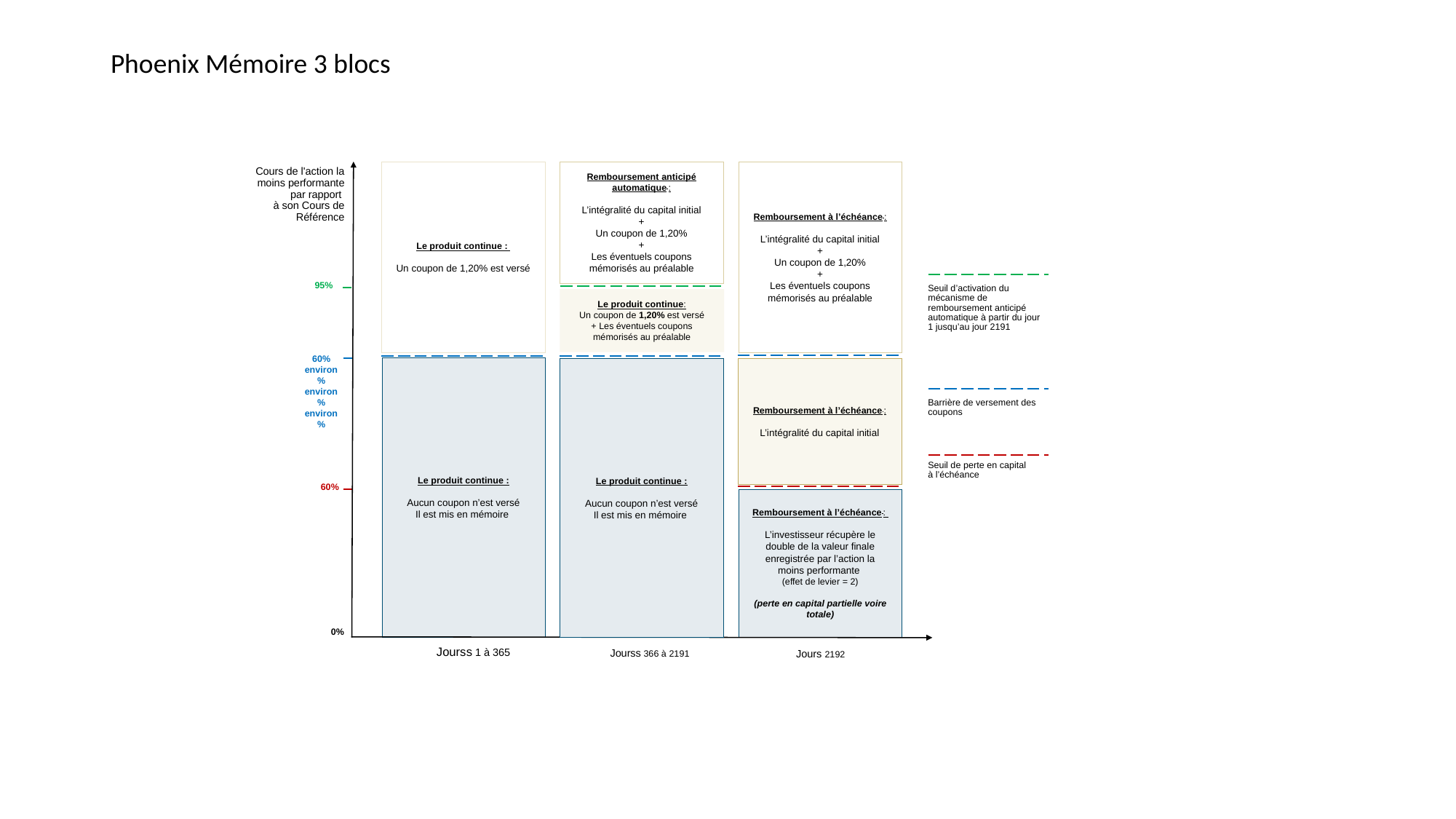

Phoenix Mémoire 3 blocs
Cours de l'action la moins performante par rapport
à son Cours de Référence
Le produit continue :

Un coupon de 1,20% est versé
Remboursement anticipé automatique :

L’intégralité du capital initial
+
Un coupon de 1,20%
+
Les éventuels coupons mémorisés au préalable
Remboursement à l’échéance :

L’intégralité du capital initial
+
Un coupon de 1,20%
+
Les éventuels coupons mémorisés au préalable
95%
Seuil d’activation du mécanisme de remboursement anticipé automatique à partir du jour 1 jusqu’au jour 2191
Le produit continue:
Un coupon de 1,20% est versé
+ Les éventuels coupons mémorisés au préalable
60% environ% environ% environ%
Le produit continue :

Aucun coupon n’est versé
Il est mis en mémoire
Le produit continue :

Aucun coupon n’est versé
Il est mis en mémoire
Remboursement à l’échéance :

L’intégralité du capital initial
Barrière de versement des coupons
Seuil de perte en capital à l’échéance
60%
Remboursement à l’échéance :

L’investisseur récupère le double de la valeur finale enregistrée par l’action la moins performante
(effet de levier = 2)

(perte en capital partielle voire totale)
0%
Jourss 1 à 365
Jourss 366 à 2191
Jours 2192